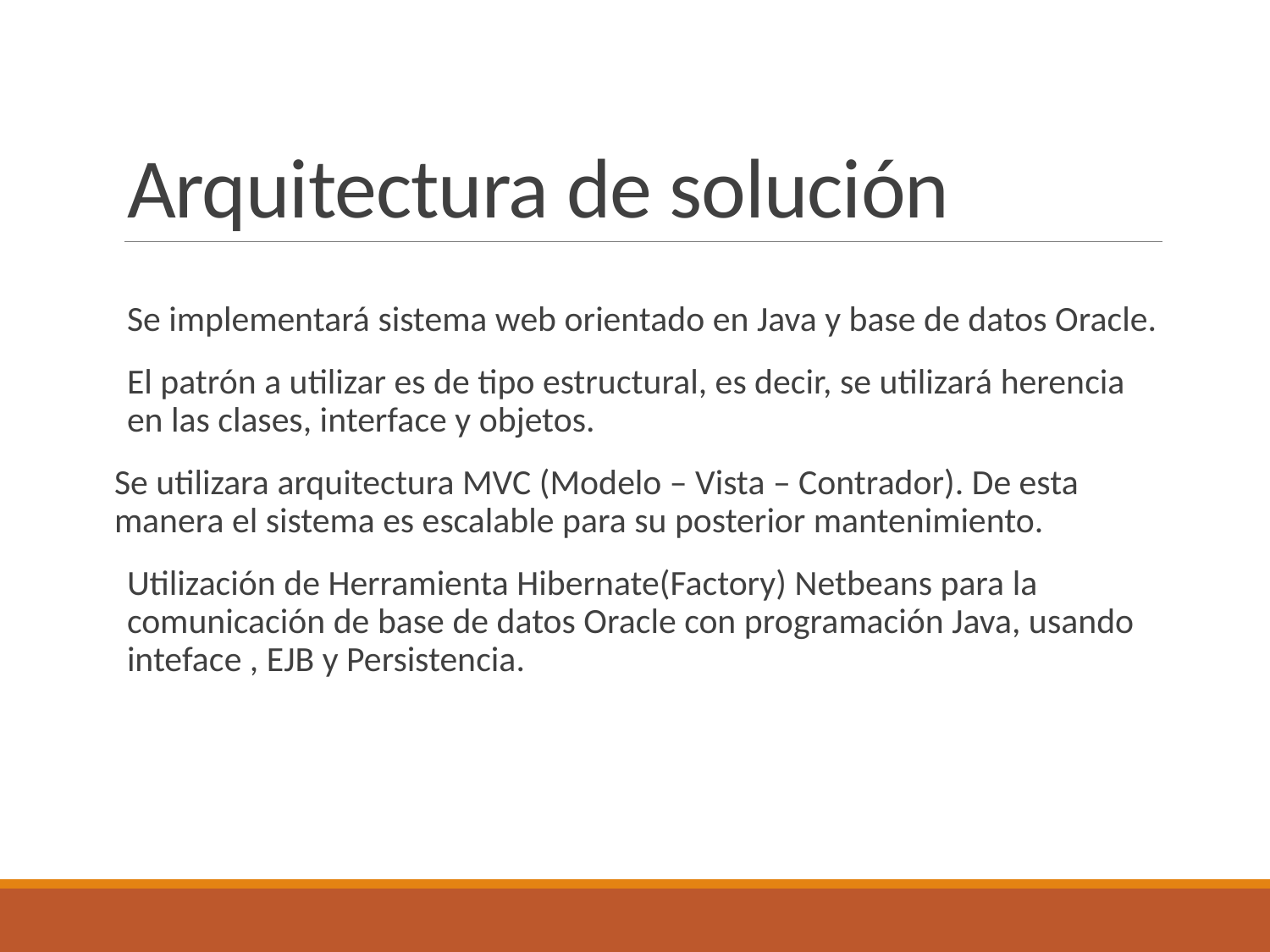

# Arquitectura de solución
Se implementará sistema web orientado en Java y base de datos Oracle.
El patrón a utilizar es de tipo estructural, es decir, se utilizará herencia en las clases, interface y objetos.
Se utilizara arquitectura MVC (Modelo – Vista – Contrador). De esta manera el sistema es escalable para su posterior mantenimiento.
Utilización de Herramienta Hibernate(Factory) Netbeans para la comunicación de base de datos Oracle con programación Java, usando inteface , EJB y Persistencia.